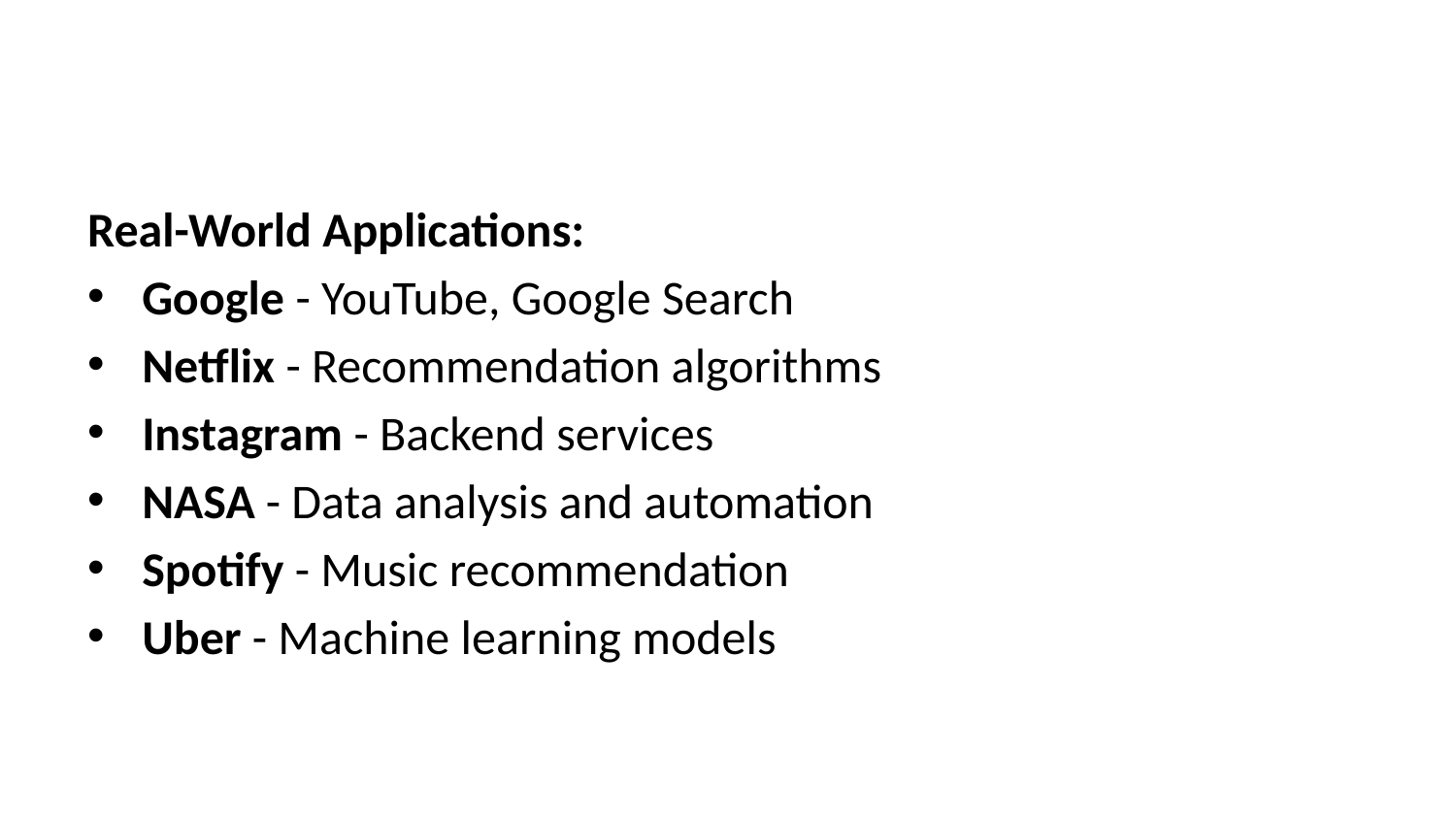

Real-World Applications:
Google - YouTube, Google Search
Netflix - Recommendation algorithms
Instagram - Backend services
NASA - Data analysis and automation
Spotify - Music recommendation
Uber - Machine learning models